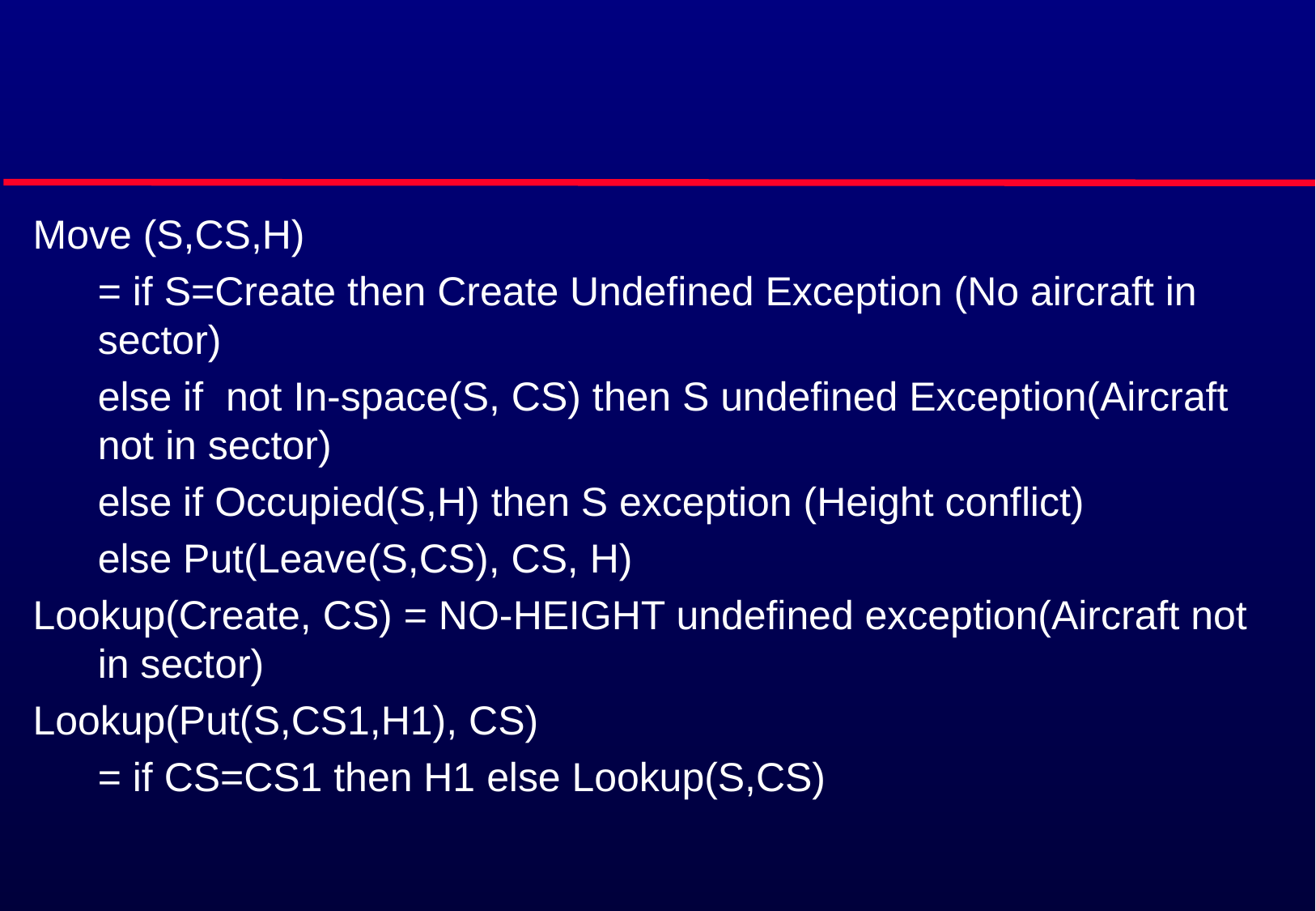

#
Move (S,CS,H)
	= if S=Create then Create Undefined Exception (No aircraft in sector)
	else if  not In-space(S, CS) then S undefined Exception(Aircraft not in sector)
	else if Occupied(S,H) then S exception (Height conflict)
	else Put(Leave(S,CS), CS, H)
Lookup(Create, CS) = NO-HEIGHT undefined exception(Aircraft not in sector)
Lookup(Put(S,CS1,H1), CS)
	= if CS=CS1 then H1 else Lookup(S,CS)